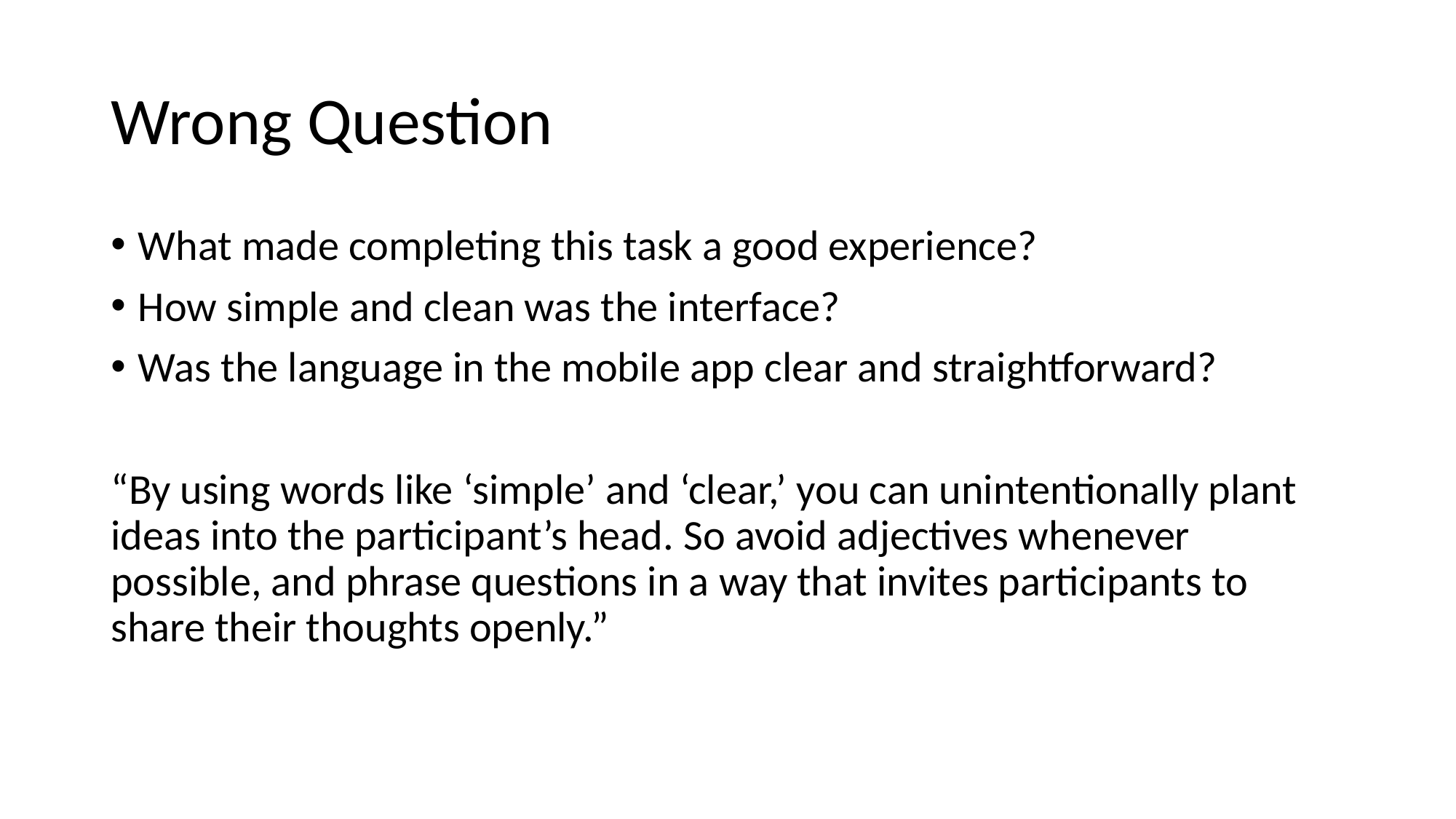

# Wrong Question
What made completing this task a good experience?
How simple and clean was the interface?
Was the language in the mobile app clear and straightforward?

“By using words like ‘simple’ and ‘clear,’ you can unintentionally plant ideas into the participant’s head. So avoid adjectives whenever possible, and phrase questions in a way that invites participants to share their thoughts openly.”